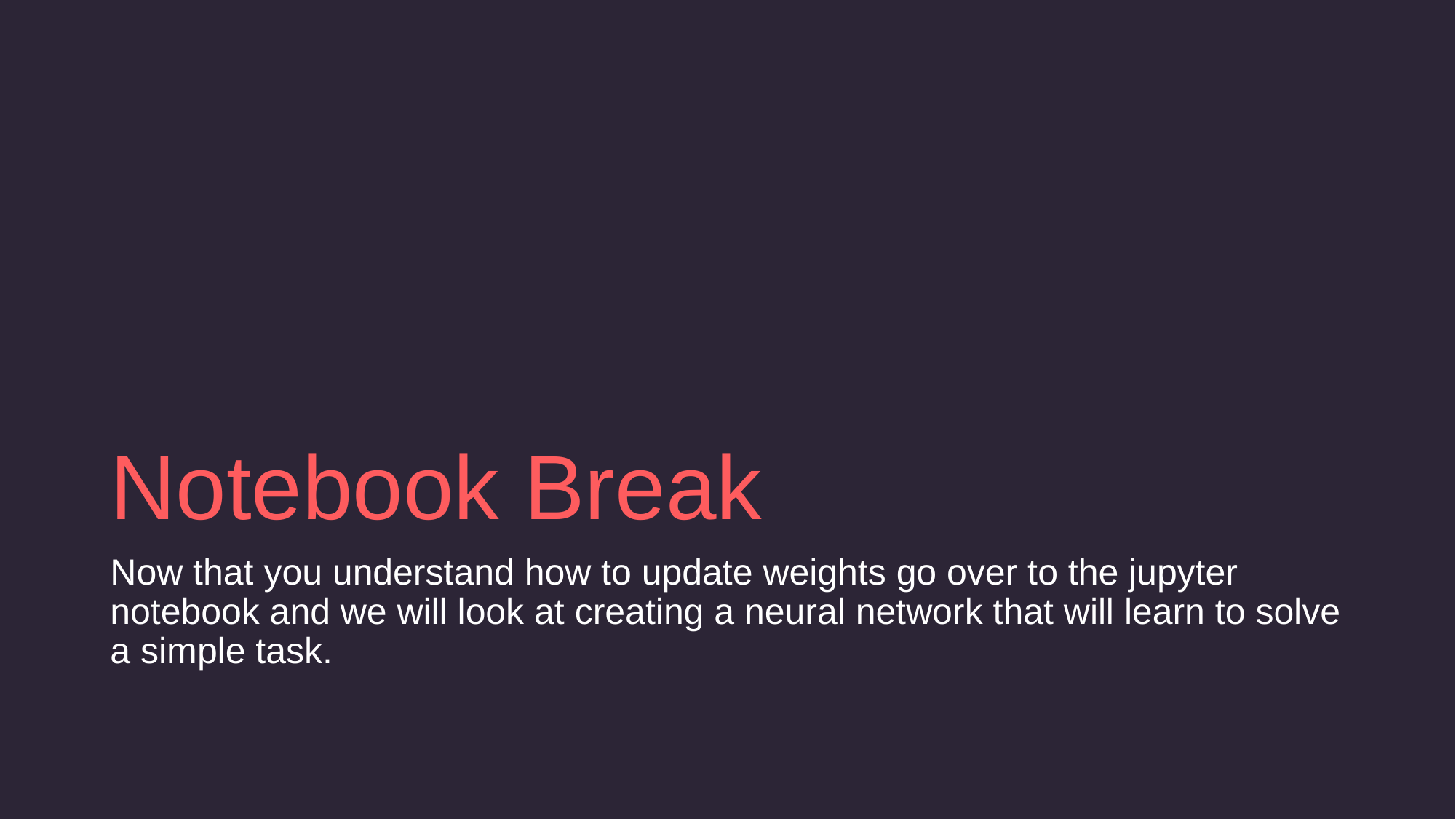

# Notebook Break
Now that you understand how to update weights go over to the jupyter notebook and we will look at creating a neural network that will learn to solve a simple task.